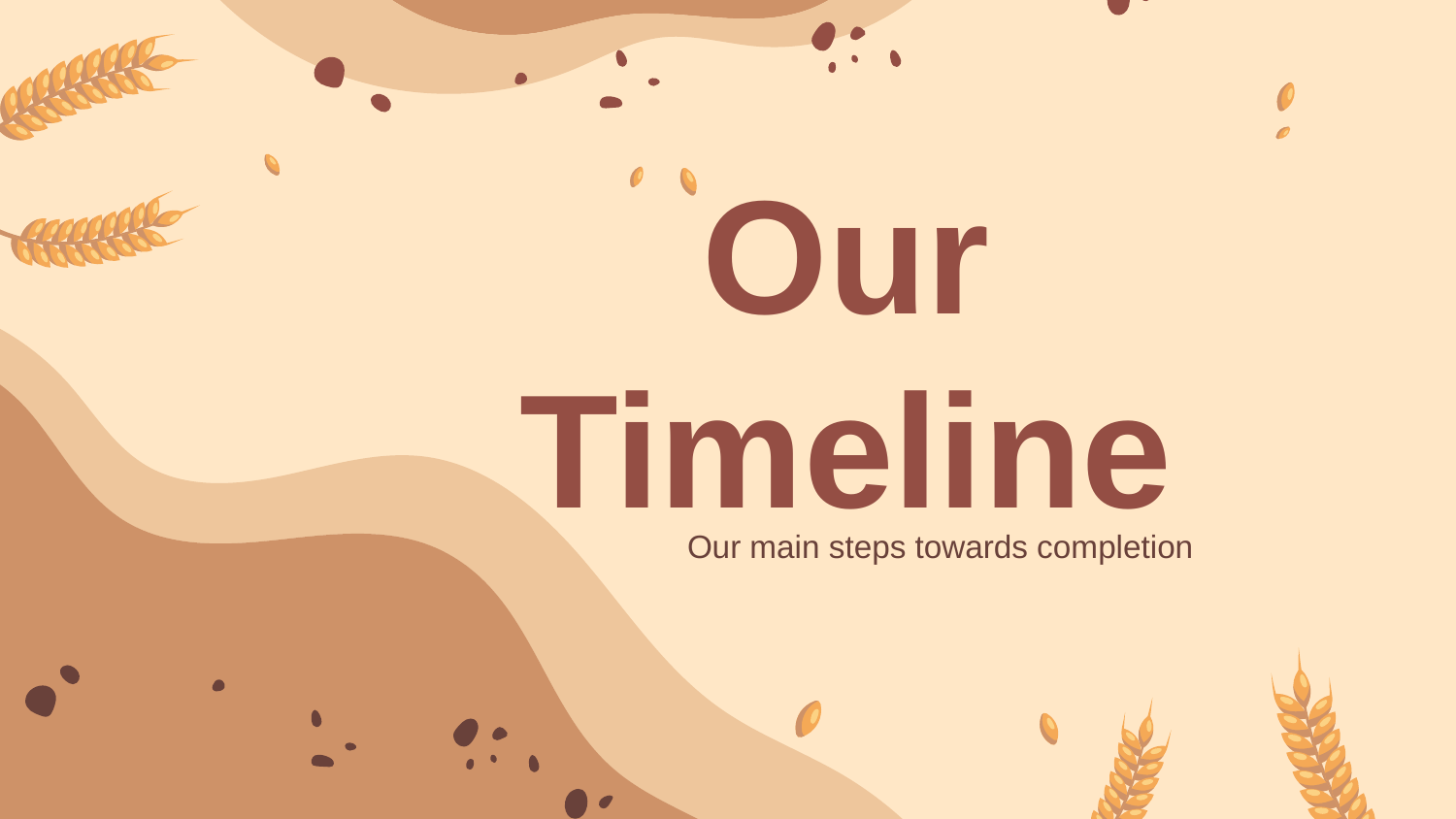

# Our Timeline
Our main steps towards completion